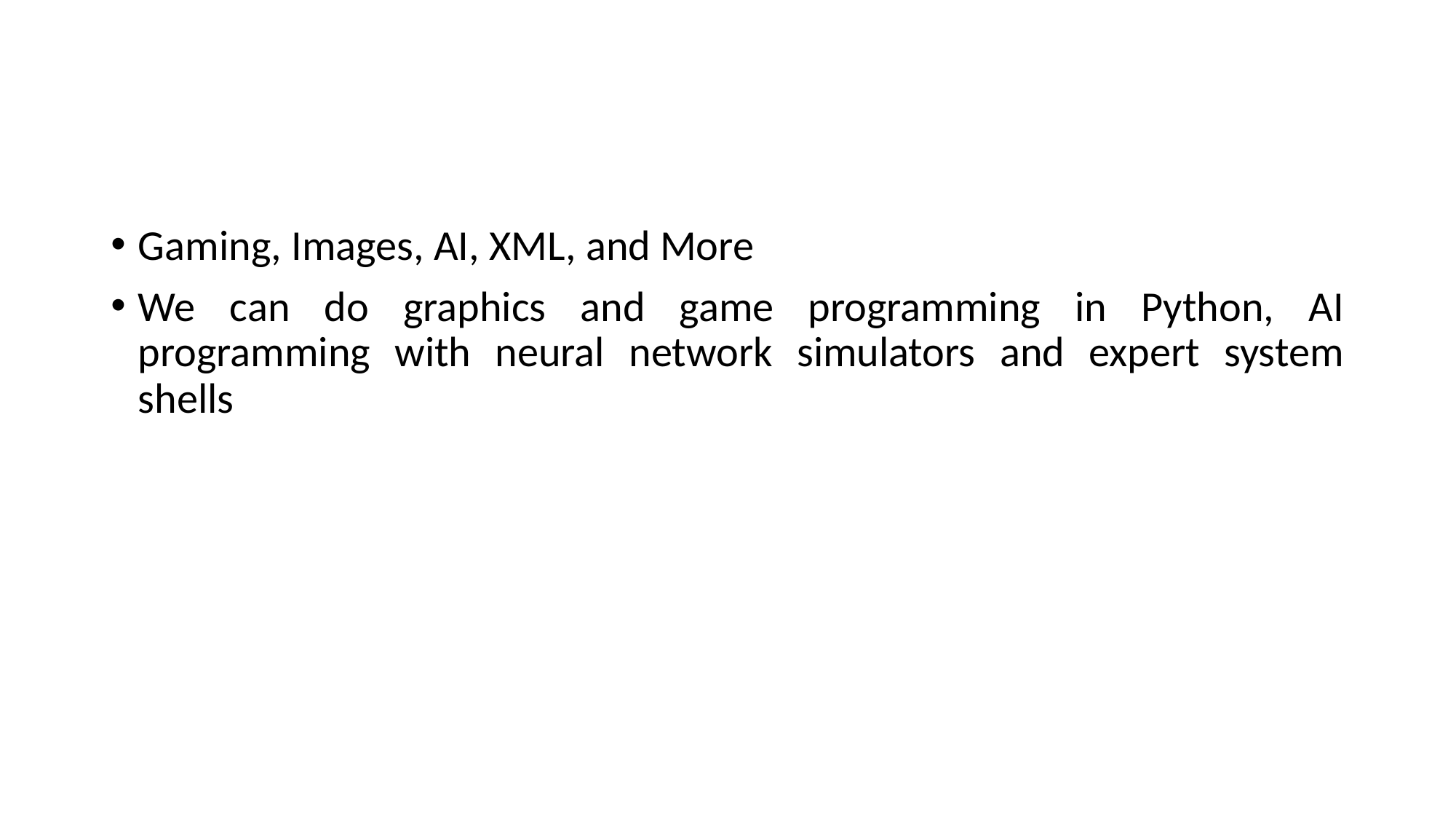

#
Gaming, Images, AI, XML, and More
We can do graphics and game programming in Python, AI programming with neural network simulators and expert system shells